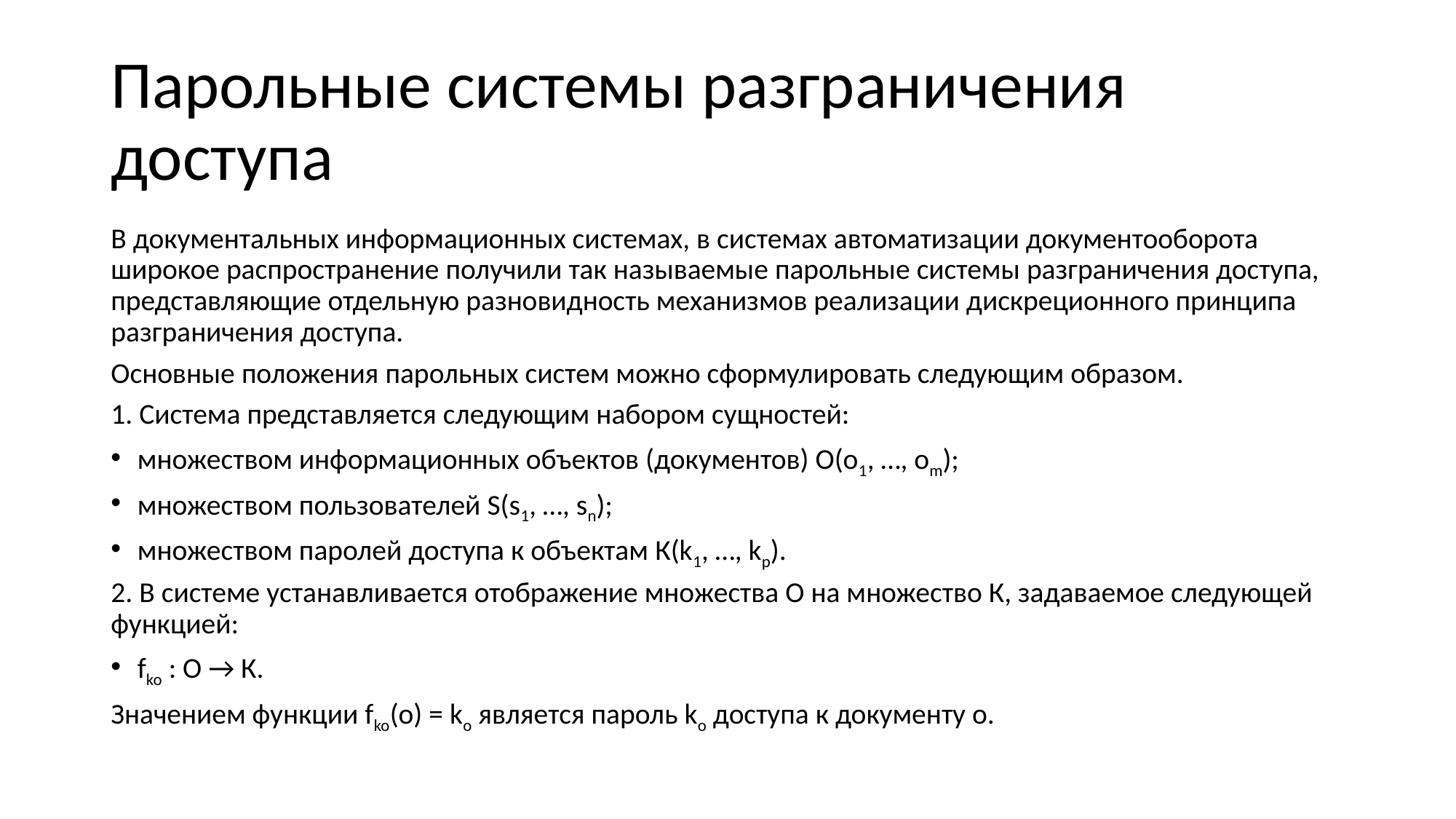

# Парольные системы разграничения доступа
В документальных информационных системах, в системах автоматизации документооборота широкое распространение получили так называемые парольные системы разграничения доступа, представляющие отдельную разновидность механизмов реализации дискреционного принципа разграничения доступа.
Основные положения парольных систем можно сформулировать следующим образом.
1. Система представляется следующим набором сущностей:
множеством информационных объектов (документов) О(о1, …, оm);
множеством пользователей S(s1, …, sn);
множеством паролей доступа к объектам К(k1, …, kр).
2. В системе устанавливается отображение множества О на множество К, задаваемое следующей функцией:
fko : O → К.
Значением функции fko(о) = ko является пароль ko доступа к документу о.